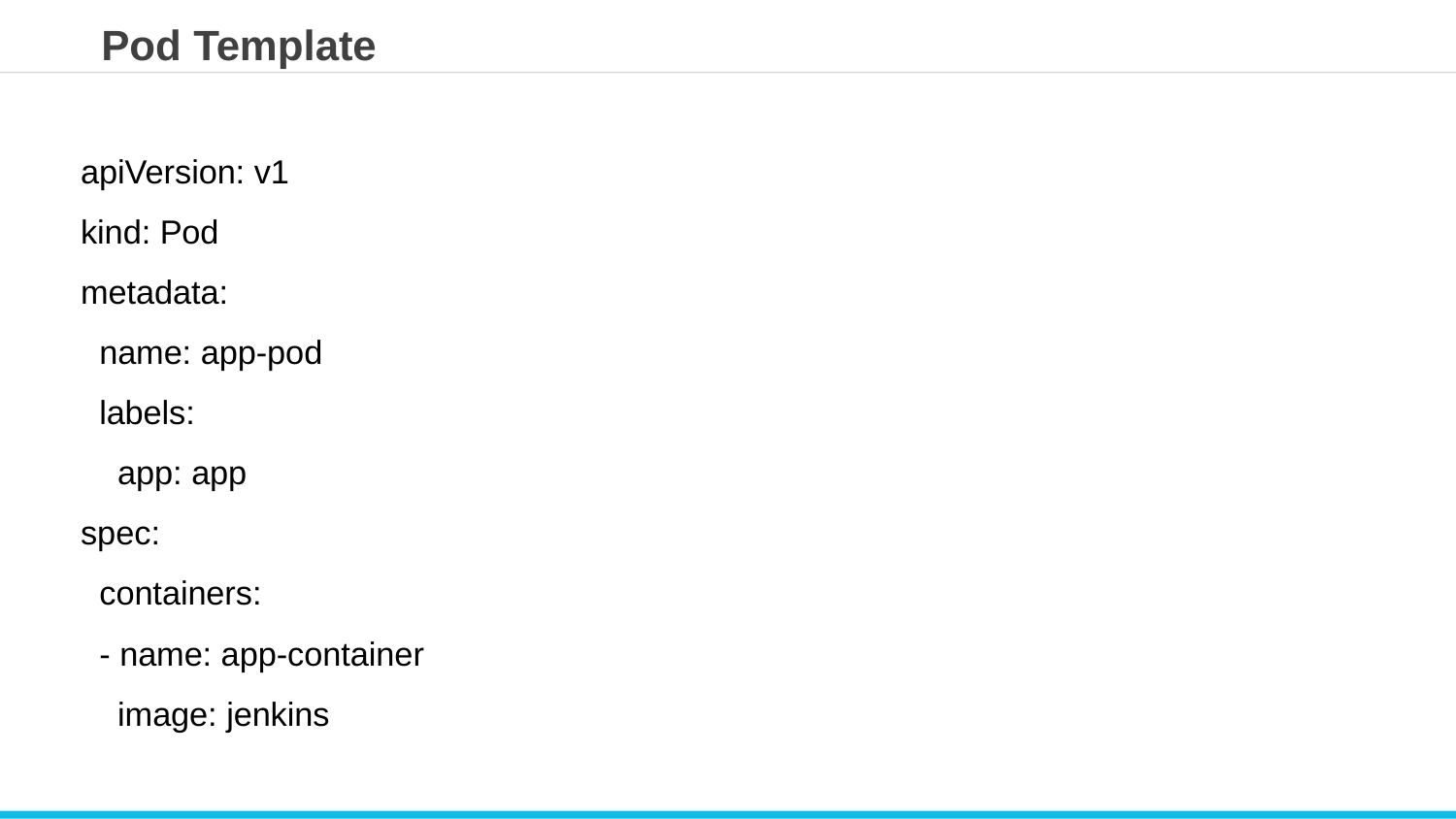

Pod Template
apiVersion: v1
kind: Pod
metadata:
  name: app-pod
  labels:
    app: app
spec:
  containers:
  - name: app-container
    image: jenkins